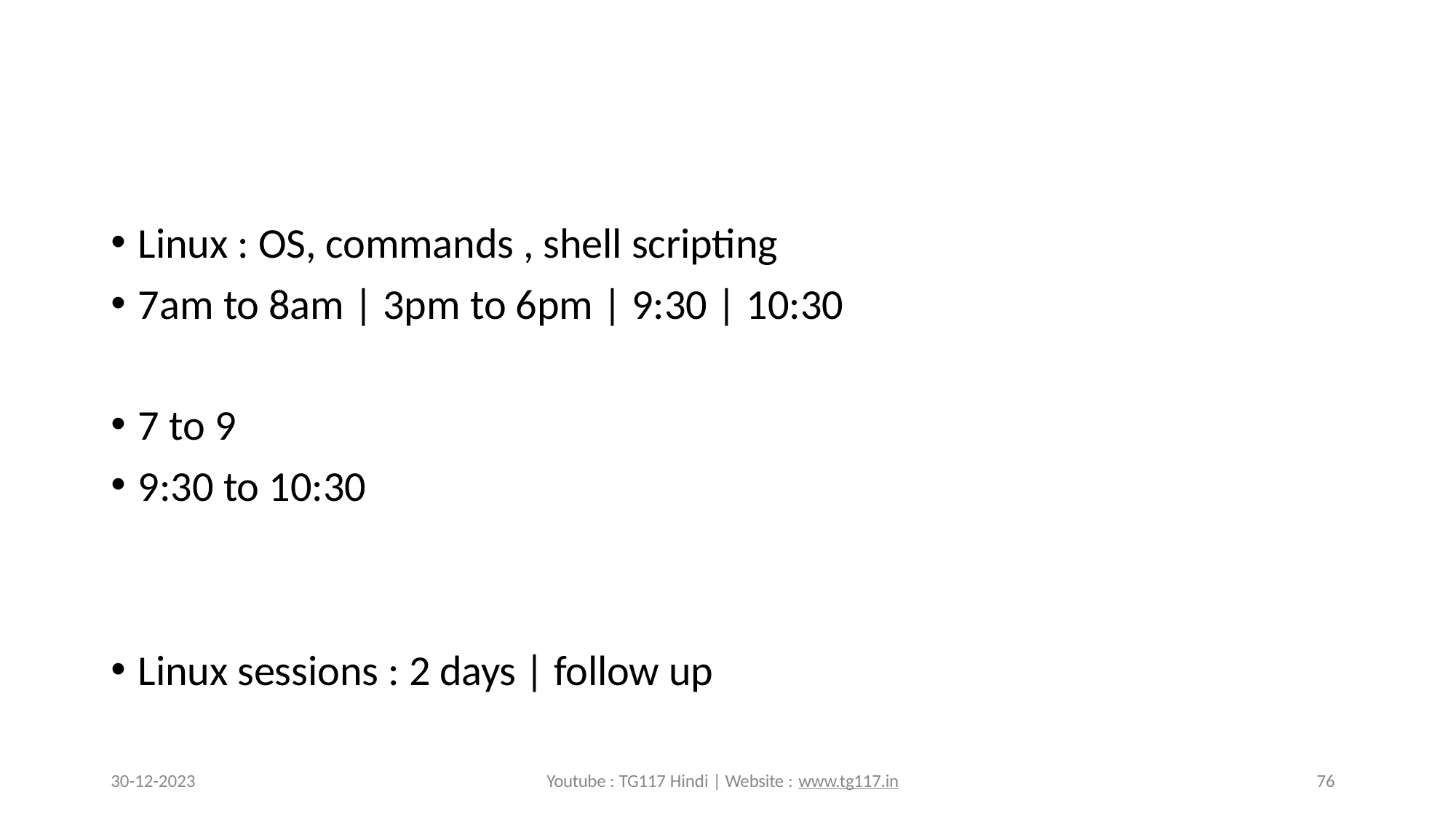

Linux : OS, commands , shell scripting
7am to 8am | 3pm to 6pm | 9:30 | 10:30

7 to 9
9:30 to 10:30
Linux sessions : 2 days | follow up
30-12-2023
Youtube : TG117 Hindi | Website : www.tg117.in
76